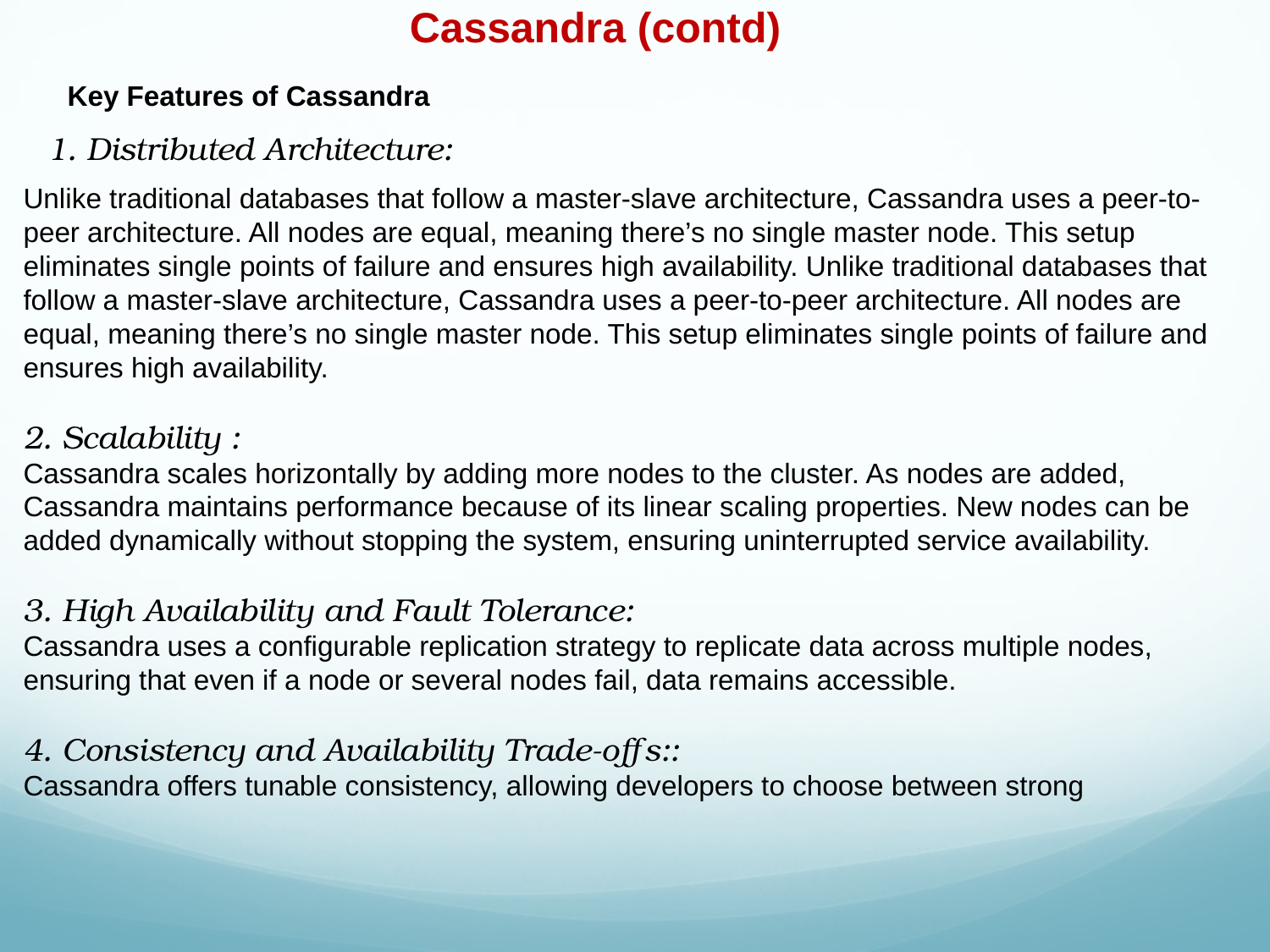

Cassandra (contd)
Key Features of Cassandra
1. Distributed Architecture:
Unlike traditional databases that follow a master-slave architecture, Cassandra uses a peer-to-peer architecture. All nodes are equal, meaning there’s no single master node. This setup eliminates single points of failure and ensures high availability. Unlike traditional databases that follow a master-slave architecture, Cassandra uses a peer-to-peer architecture. All nodes are equal, meaning there’s no single master node. This setup eliminates single points of failure and ensures high availability.

2. Scalability :
Cassandra scales horizontally by adding more nodes to the cluster. As nodes are added, Cassandra maintains performance because of its linear scaling properties. New nodes can be added dynamically without stopping the system, ensuring uninterrupted service availability.

3. High Availability and Fault Tolerance:
Cassandra uses a configurable replication strategy to replicate data across multiple nodes, ensuring that even if a node or several nodes fail, data remains accessible.

4. Consistency and Availability Trade-offs::
Cassandra offers tunable consistency, allowing developers to choose between strong